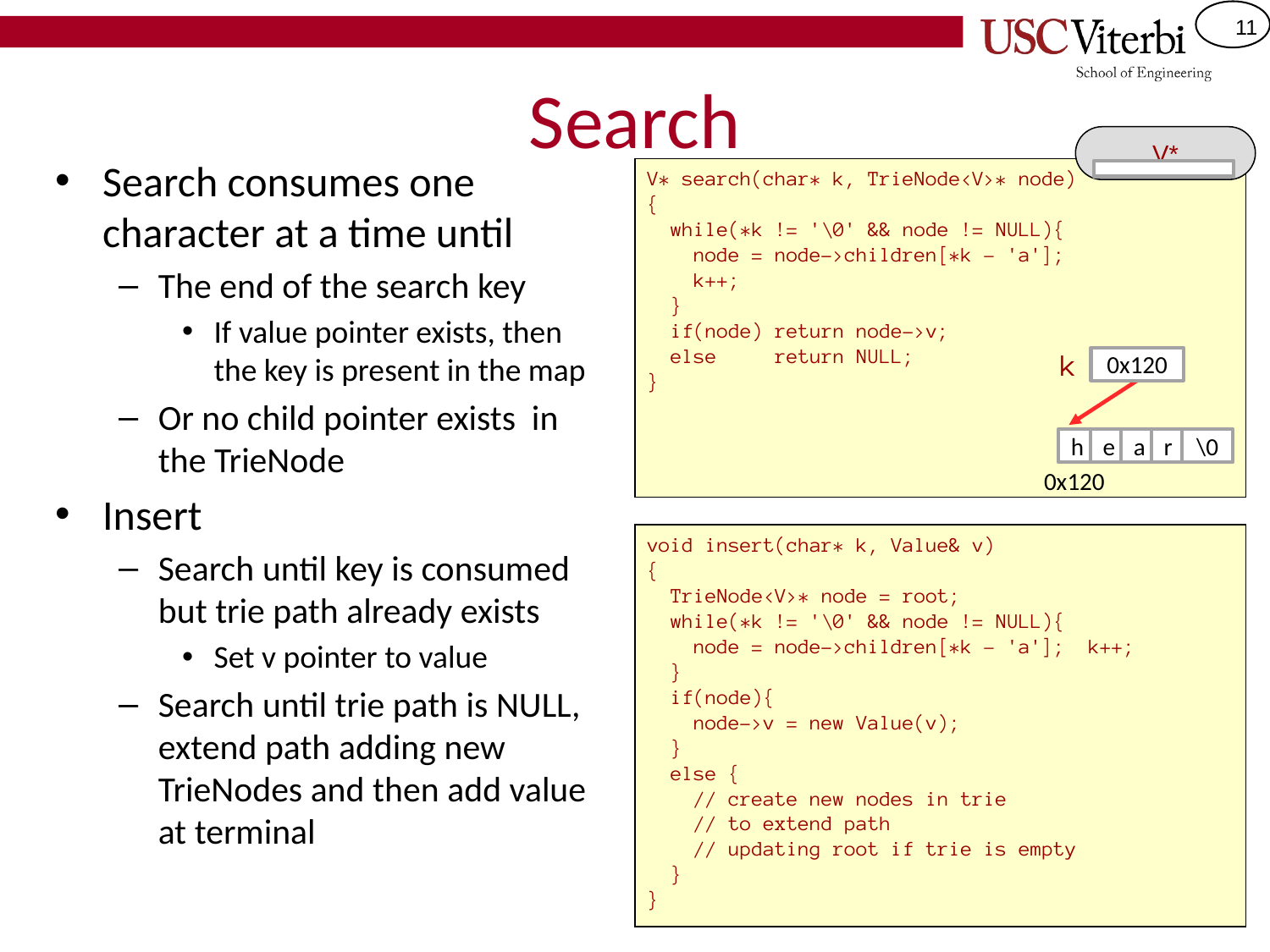

# Search
V*

Search consumes one character at a time until
The end of the search key
If value pointer exists, then the key is present in the map
Or no child pointer exists  in the TrieNode
Insert
Search until key is consumed but trie path already exists
Set v pointer to value
Search until trie path is NULL, extend path adding new TrieNodes and then add value at terminal
V* search(char* k, TrieNode<V>* node)
{
  while(*k != '\0' && node != NULL){
    node = node->children[*k – 'a'];
    k++;
  }
  if(node) return node->v;
  else     return NULL;
}

k
0x120
h
e
a
r
\0
0x120
void insert(char* k, Value& v)
{
  TrieNode<V>* node = root;
  while(*k != '\0' && node != NULL){
    node = node->children[*k – 'a'];  k++;
  }
  if(node){
    node->v = new Value(v);
  }
  else {
    // create new nodes in trie
    // to extend path
    // updating root if trie is empty
  }
}